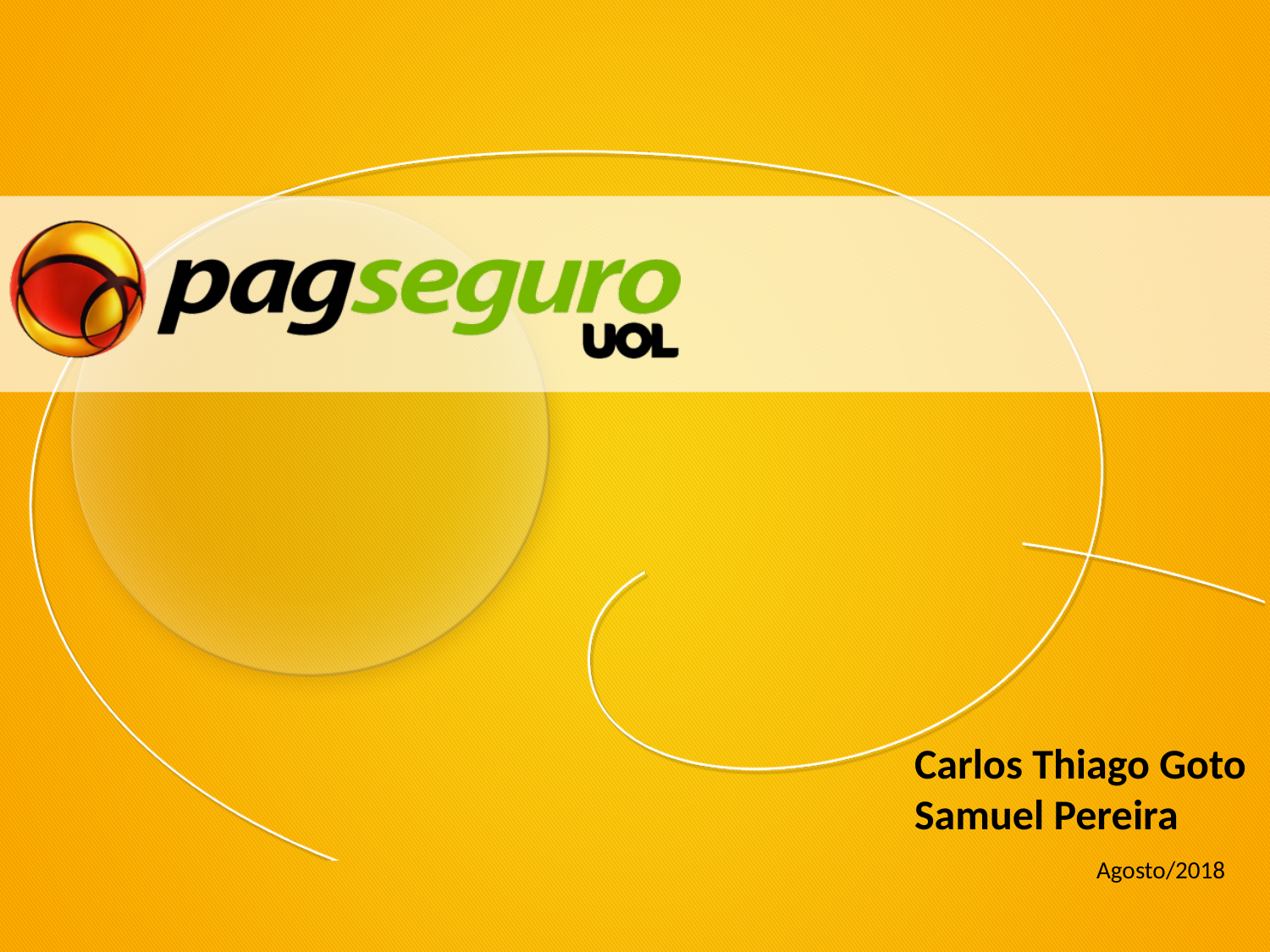

# Carlos Thiago Goto Samuel Pereira
Agosto/2018